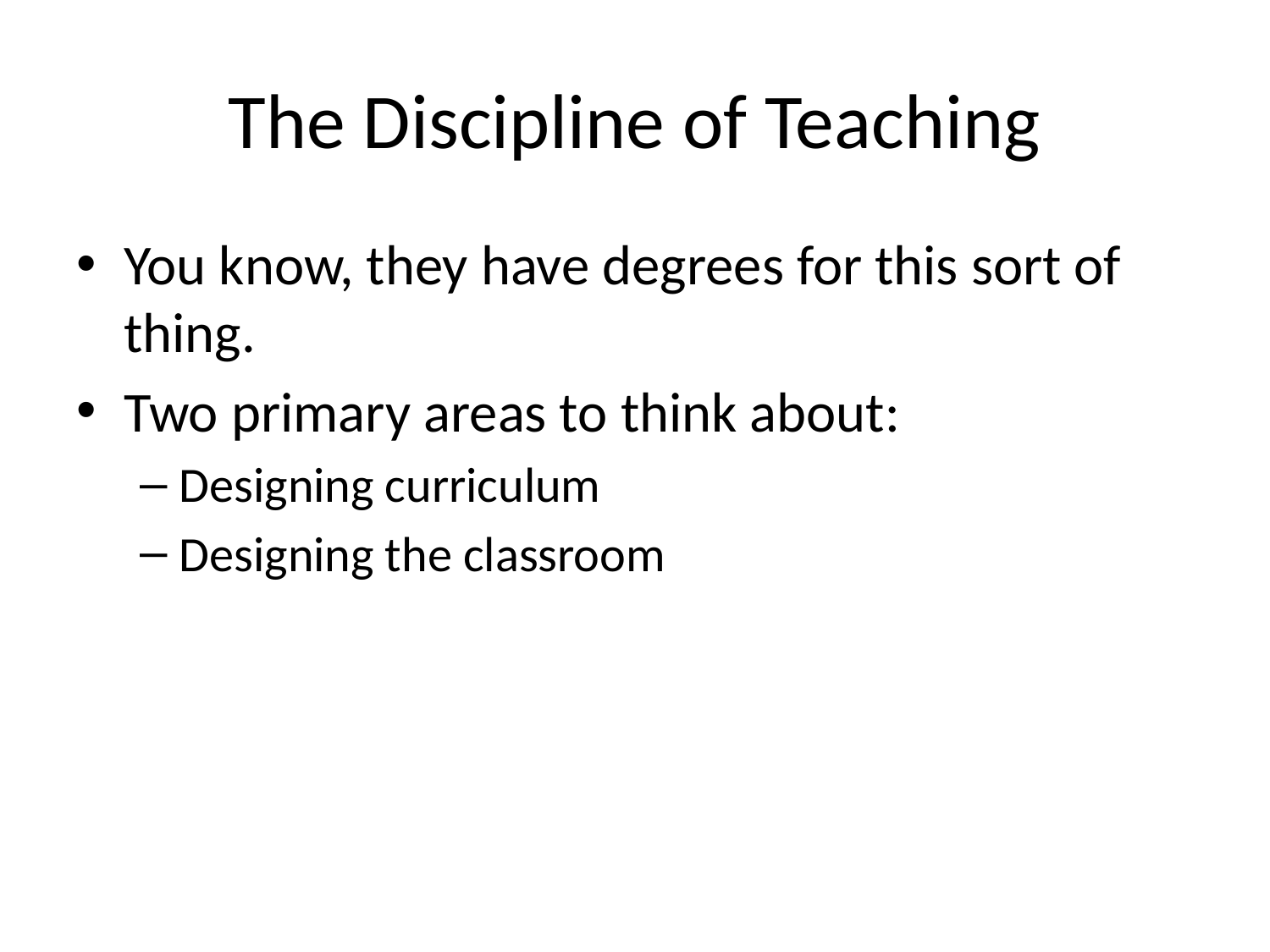

# The Discipline of Teaching
You know, they have degrees for this sort of thing.
Two primary areas to think about:
Designing curriculum
Designing the classroom